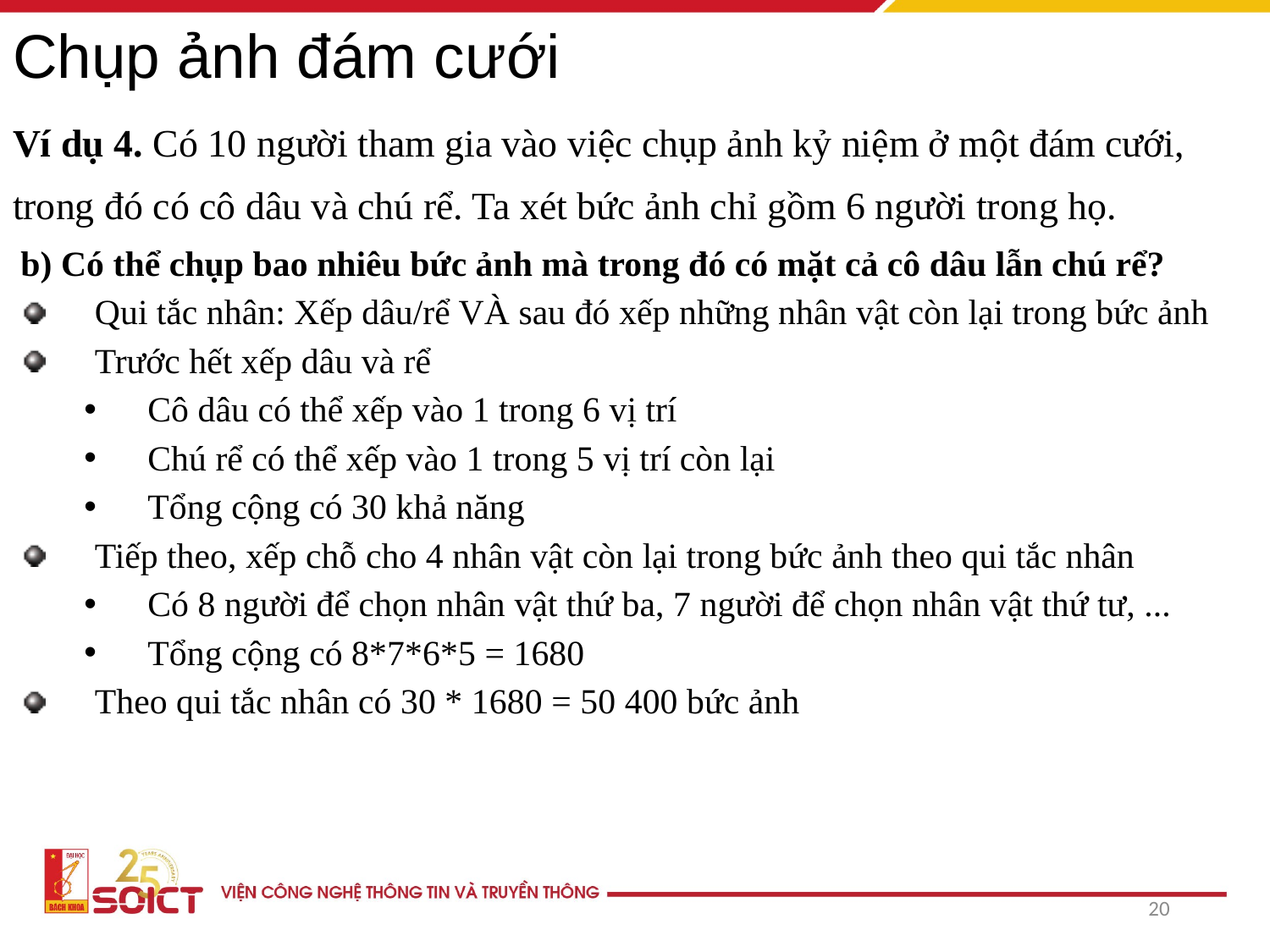

# Chụp ảnh đám cưới
Ví dụ 4. Có 10 người tham gia vào việc chụp ảnh kỷ niệm ở một đám cưới,
trong đó có cô dâu và chú rể. Ta xét bức ảnh chỉ gồm 6 người trong họ.
b) Có thể chụp bao nhiêu bức ảnh mà trong đó có mặt cả cô dâu lẫn chú rể?
Qui tắc nhân: Xếp dâu/rể VÀ sau đó xếp những nhân vật còn lại trong bức ảnh
Trước hết xếp dâu và rể
Cô dâu có thể xếp vào 1 trong 6 vị trí
Chú rể có thể xếp vào 1 trong 5 vị trí còn lại
Tổng cộng có 30 khả năng
Tiếp theo, xếp chỗ cho 4 nhân vật còn lại trong bức ảnh theo qui tắc nhân
Có 8 người để chọn nhân vật thứ ba, 7 người để chọn nhân vật thứ tư, ...
Tổng cộng có 8*7*6*5 = 1680
Theo qui tắc nhân có 30 * 1680 = 50 400 bức ảnh
20